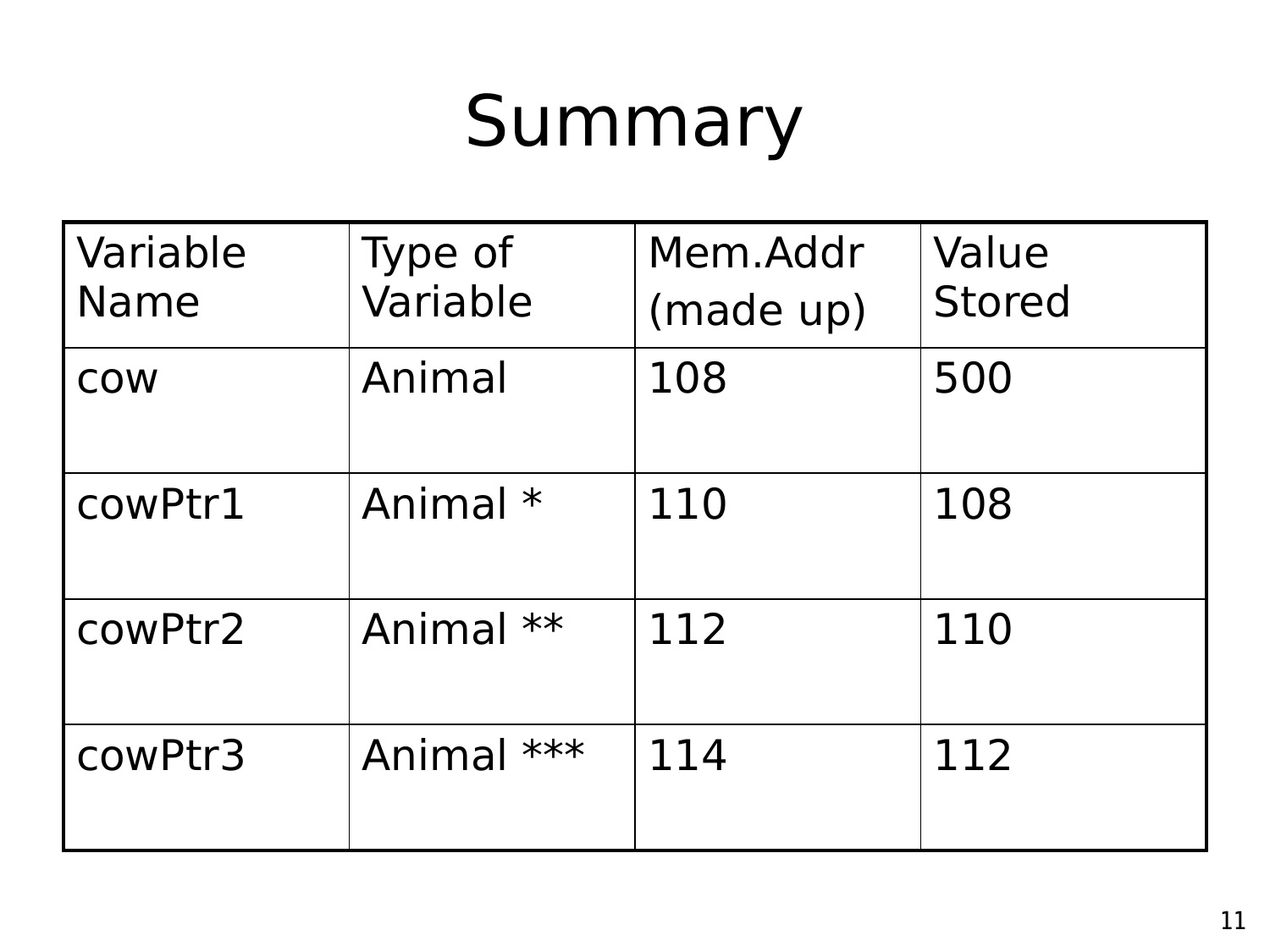

# Summary
| Variable Name | Type of Variable | Mem.Addr (made up) | Value Stored |
| --- | --- | --- | --- |
| cow | Animal | 108 | 500 |
| cowPtr1 | Animal \* | 110 | 108 |
| cowPtr2 | Animal \*\* | 112 | 110 |
| cowPtr3 | Animal \*\*\* | 114 | 112 |